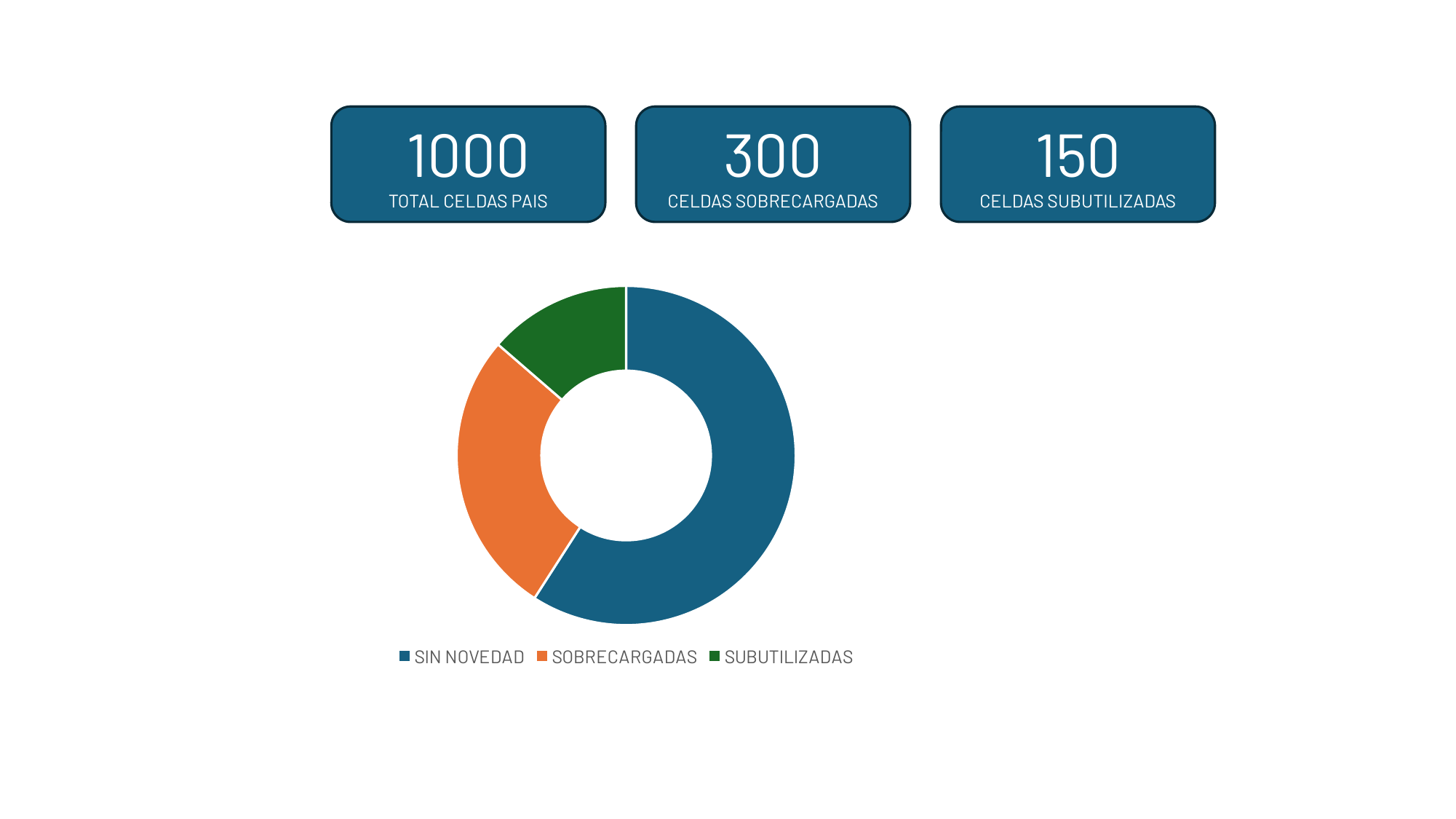

1000
TOTAL CELDAS PAIS
300
CELDAS SOBRECARGADAS
150
CELDAS SUBUTILIZADAS

### Chart

| Category | CANTIDAD |
|---|---|
| SIN NOVEDAD | 650.0 |
| SOBRECARGADAS | 300.0 |
| SUBUTILIZADAS | 150.0 |